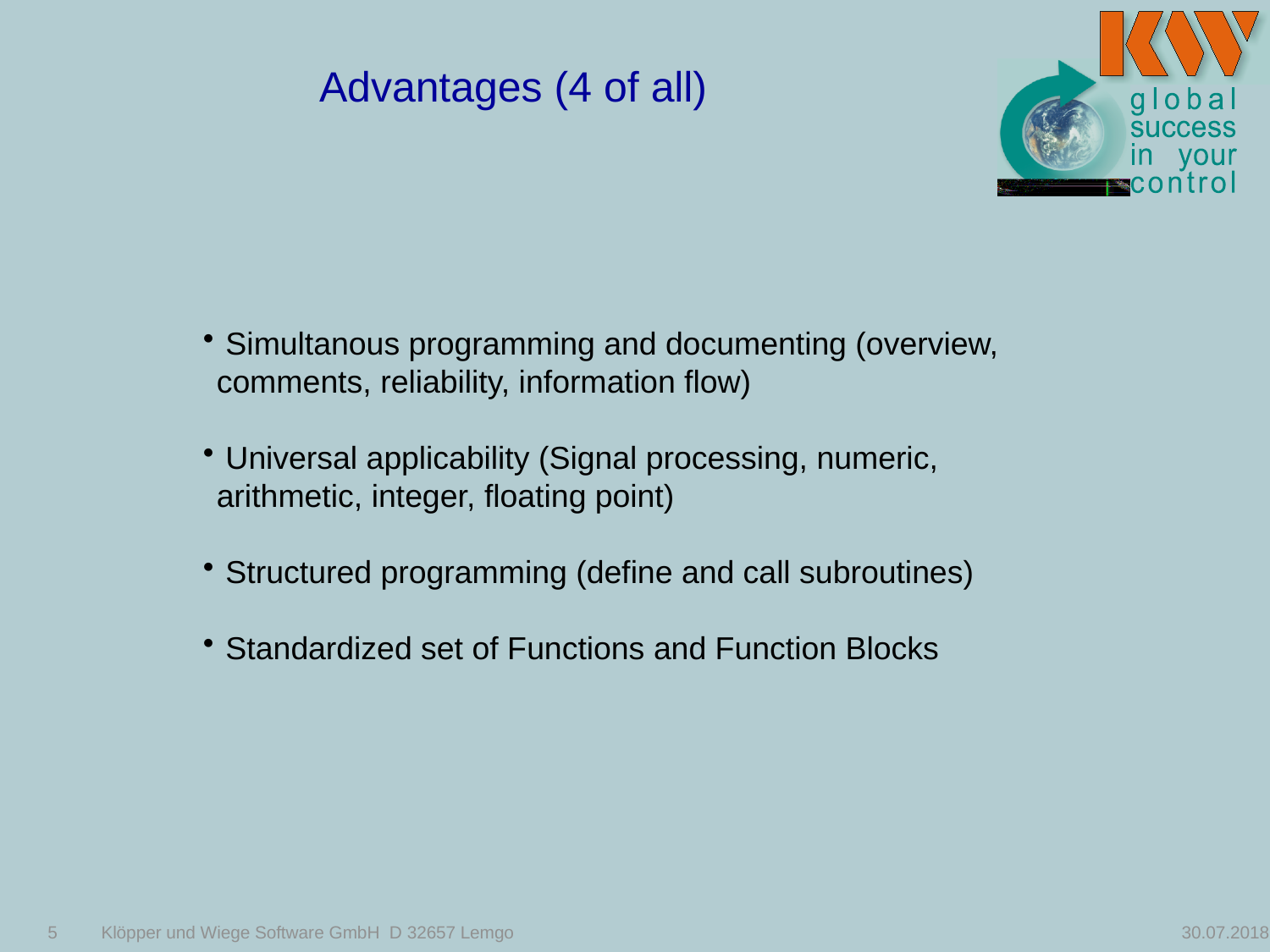

# Advantages (4 of all)
 Simultanous programming and documenting (overview, comments, reliability, information flow)

 Universal applicability (Signal processing, numeric, arithmetic, integer, floating point)

 Structured programming (define and call subroutines)

 Standardized set of Functions and Function Blocks